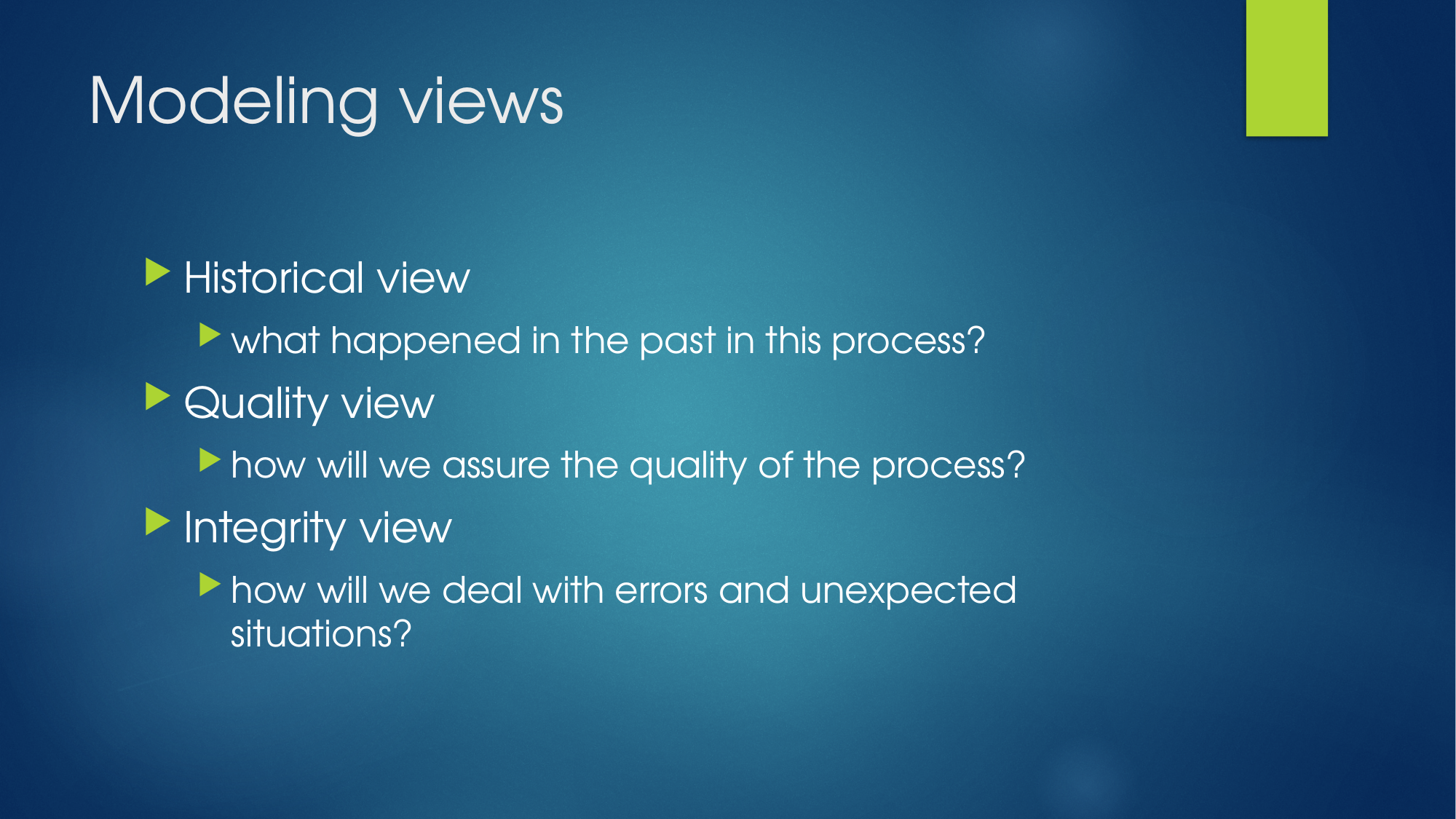

# Modeling views
Historical view
what happened in the past in this process?
Quality view
how will we assure the quality of the process?
Integrity view
how will we deal with errors and unexpected situations?